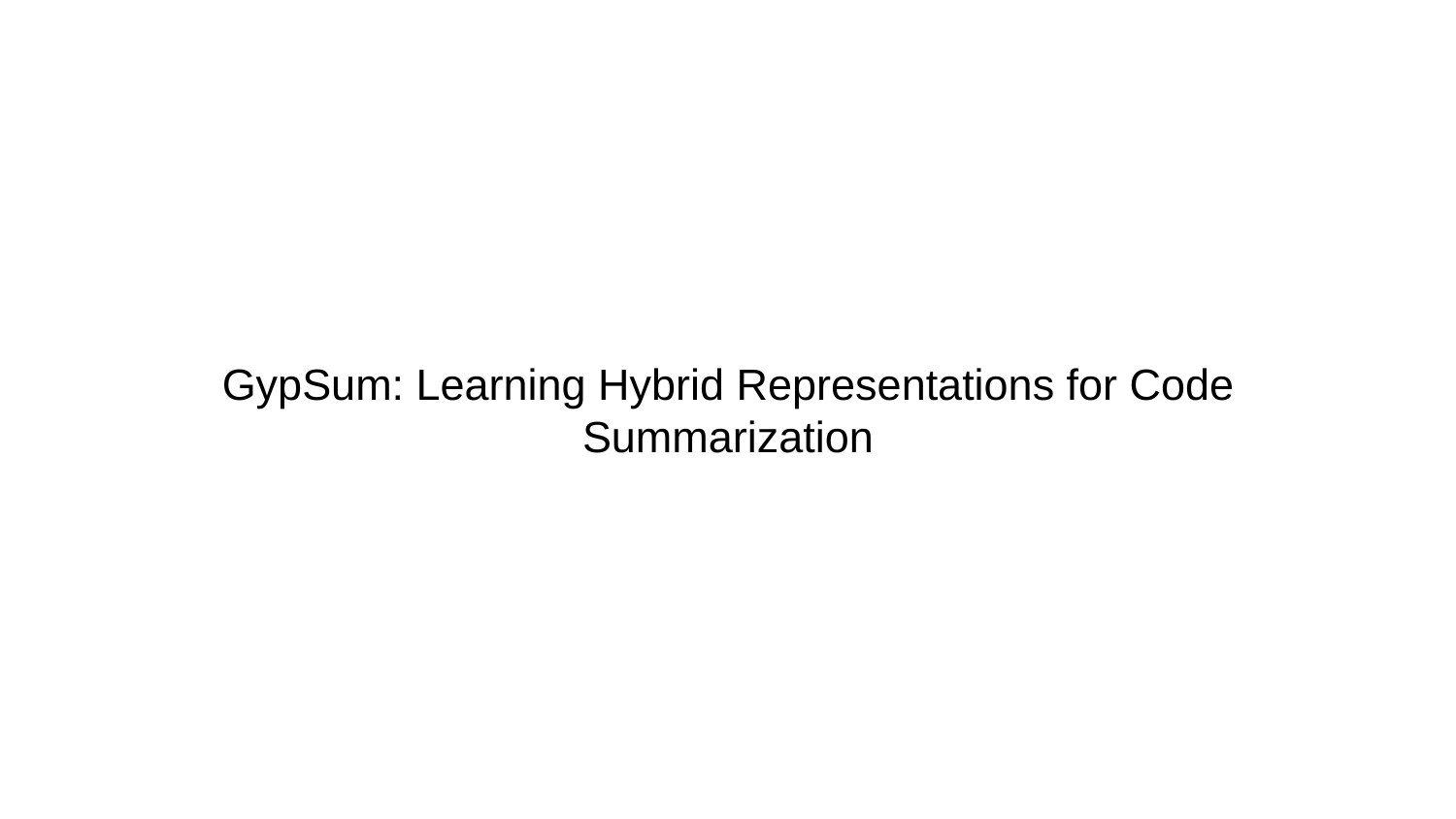

# GypSum: Learning Hybrid Representations for Code
Summarization